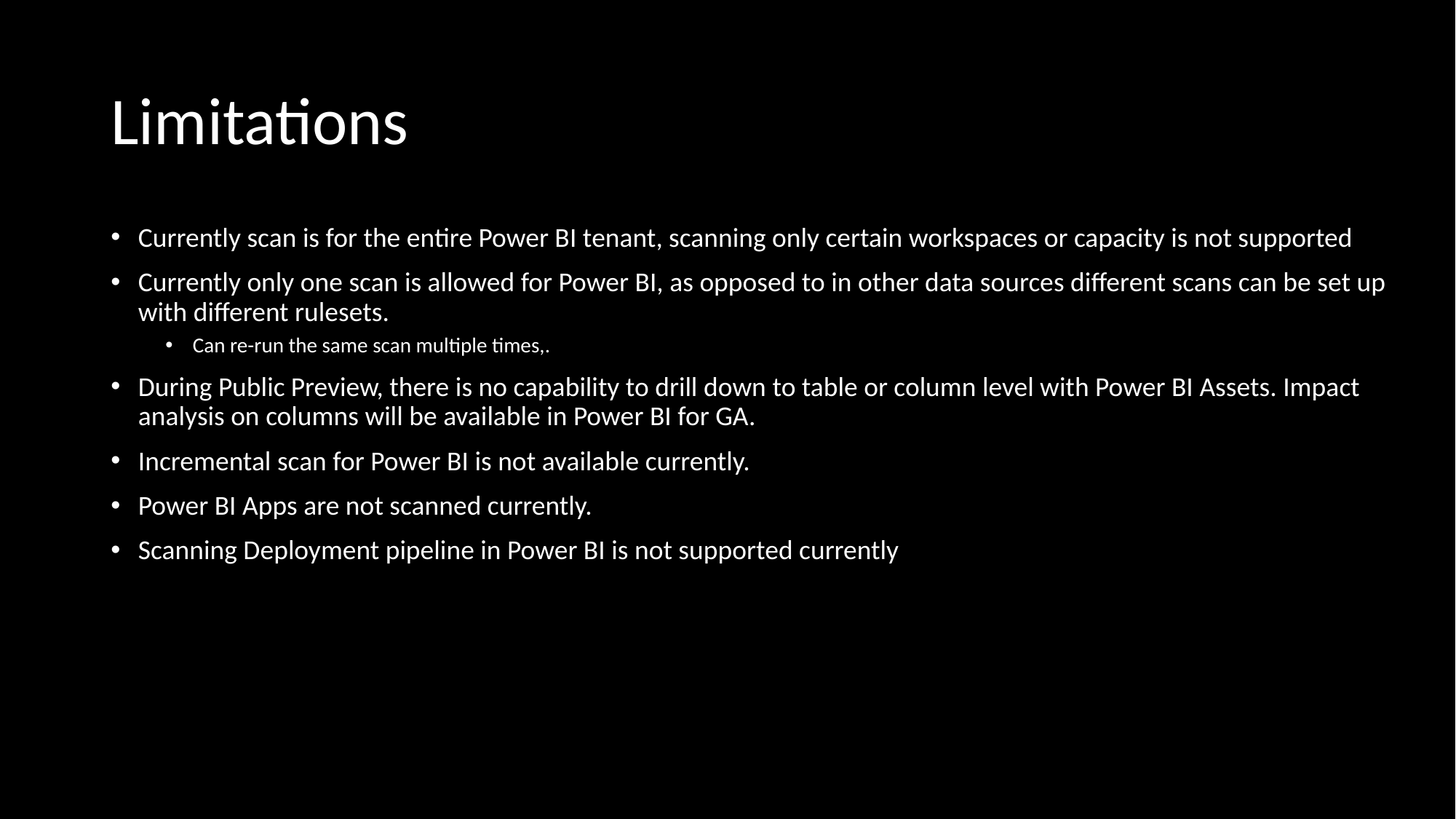

# Limitations
Currently scan is for the entire Power BI tenant, scanning only certain workspaces or capacity is not supported
Currently only one scan is allowed for Power BI, as opposed to in other data sources different scans can be set up with different rulesets.
Can re-run the same scan multiple times,.
During Public Preview, there is no capability to drill down to table or column level with Power BI Assets. Impact analysis on columns will be available in Power BI for GA.
Incremental scan for Power BI is not available currently.
Power BI Apps are not scanned currently.
Scanning Deployment pipeline in Power BI is not supported currently